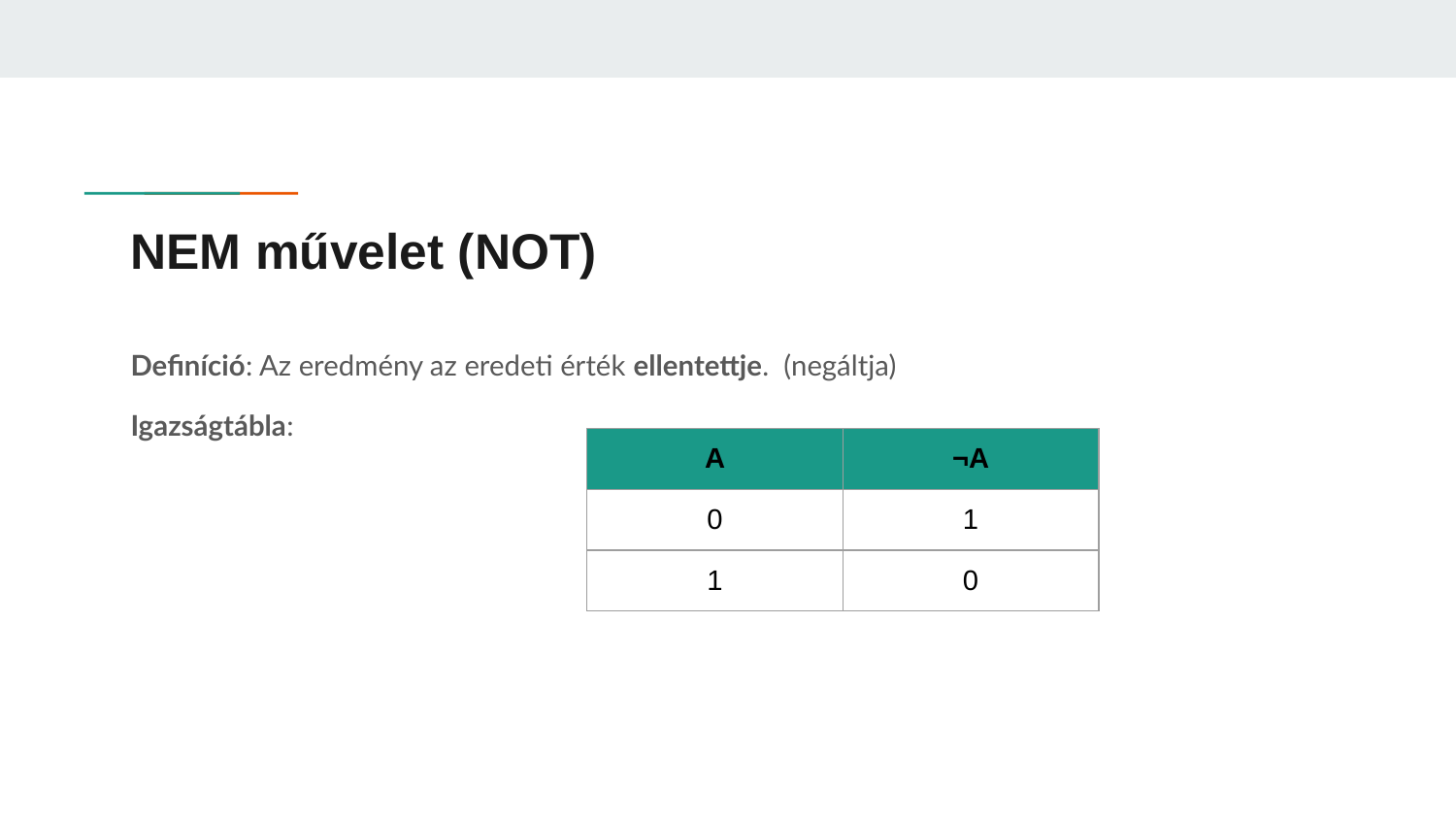

# NEM művelet (NOT)
Definíció: Az eredmény az eredeti érték ellentettje.  (negáltja)
Igazságtábla:

| A | ¬A |
| --- | --- |
| 0 | 1 |
| 1 | 0 |